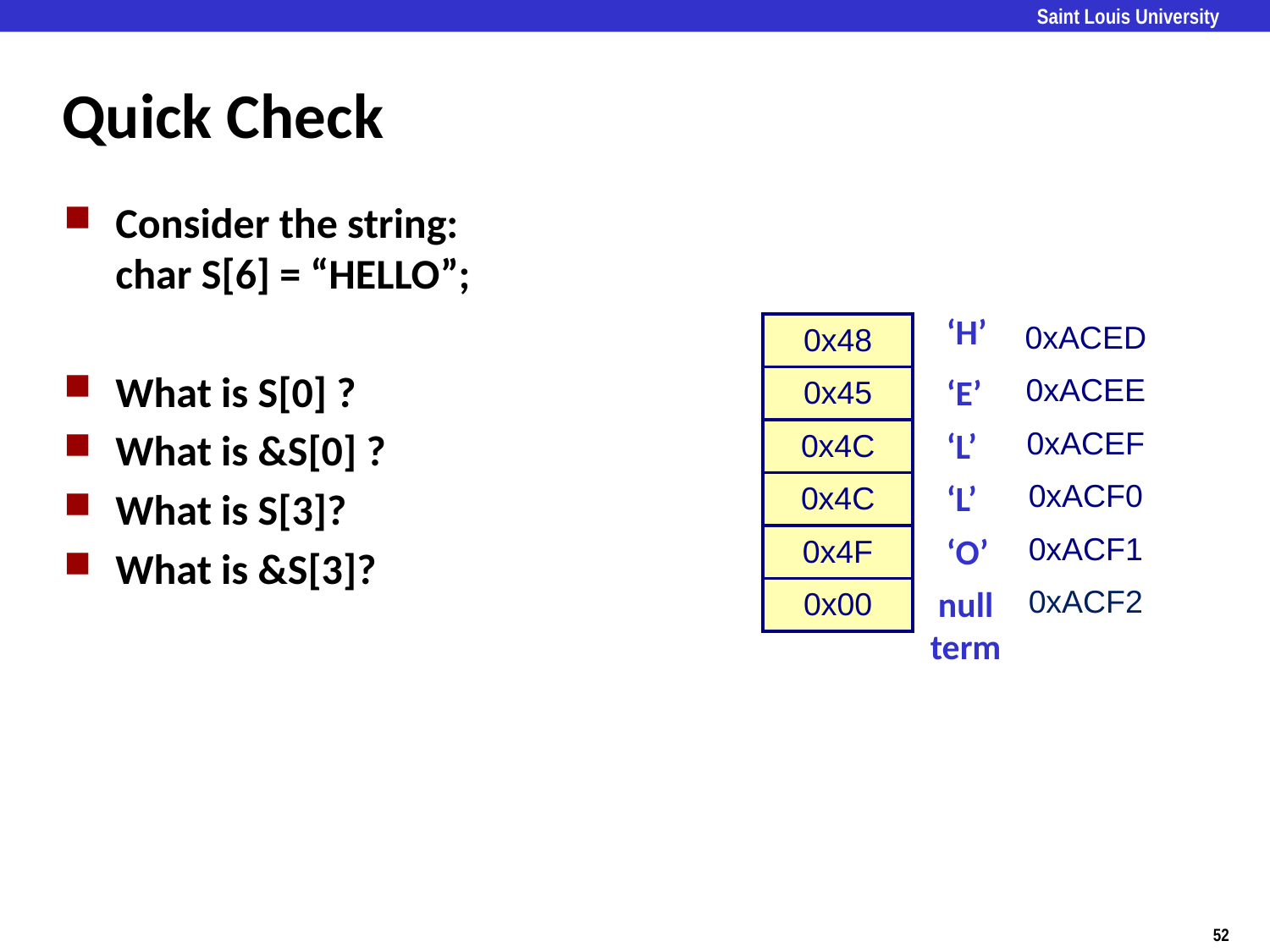

# Quick Check
Consider the string:
char S[6] = “HELLO”;

What is S[0] ?
What is &S[0] ?
What is S[3]?
What is &S[3]?
‘H’
| 0xACED |
| --- |
| 0xACEE |
| 0xACEF |
| 0xACF0 |
| 0xACF1 |
| 0xACF2 |
| 0x48 |
| --- |
| 0x45 |
| 0x4C |
| 0x4C |
| 0x4F |
| 0x00 |
‘E’
‘L’
‘L’
‘O’
null term